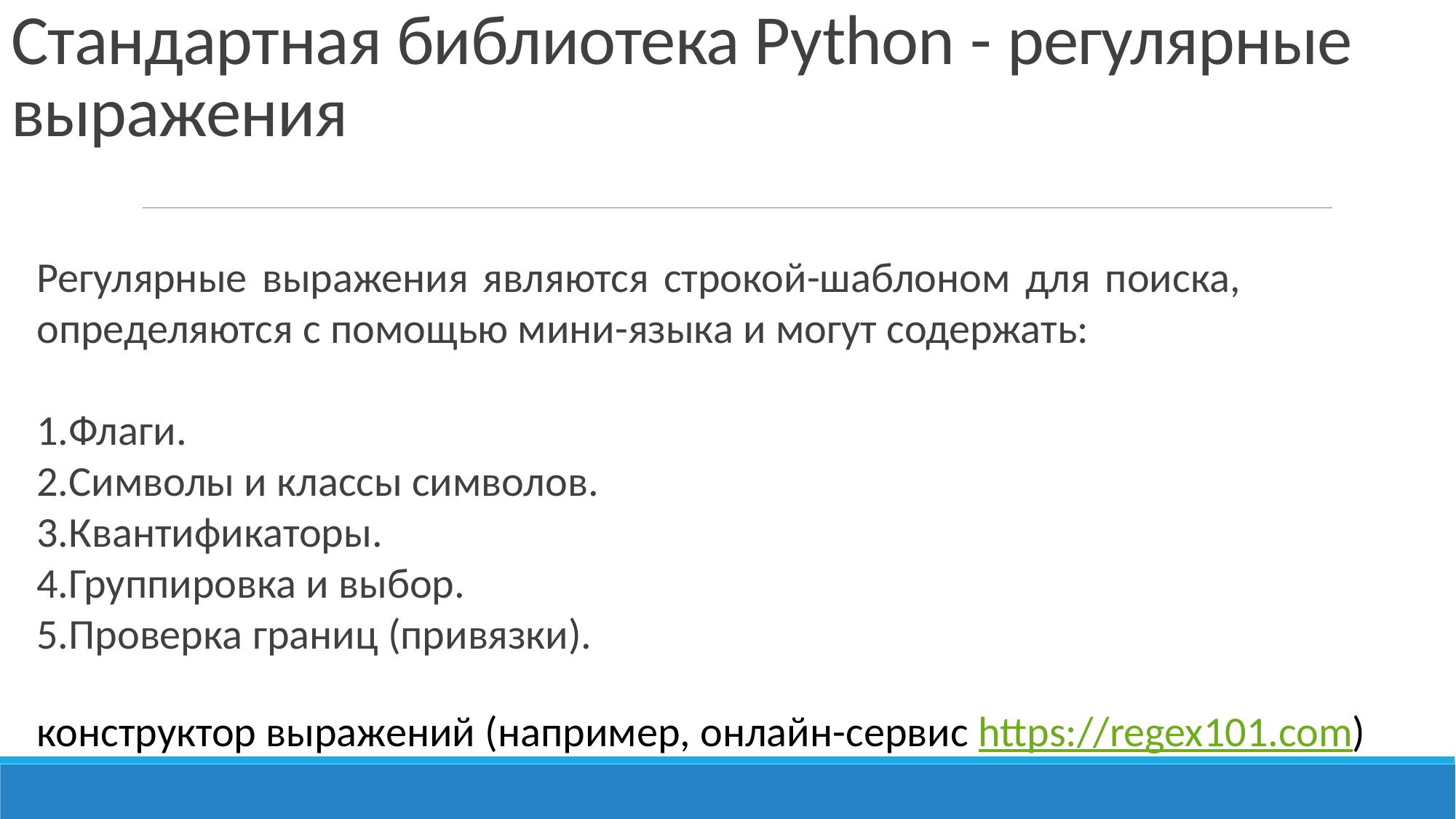

Стандартная библиотека Python - регулярные выражения
Регулярные выражения являются строкой-шаблоном для поиска, определяются с помощью мини-языка и могут содержать:

Флаги.
Символы и классы символов.
Квантификаторы.
Группировка и выбор.
Проверка границ (привязки).
конструктор выражений (например, онлайн-сервис https://regex101.com)